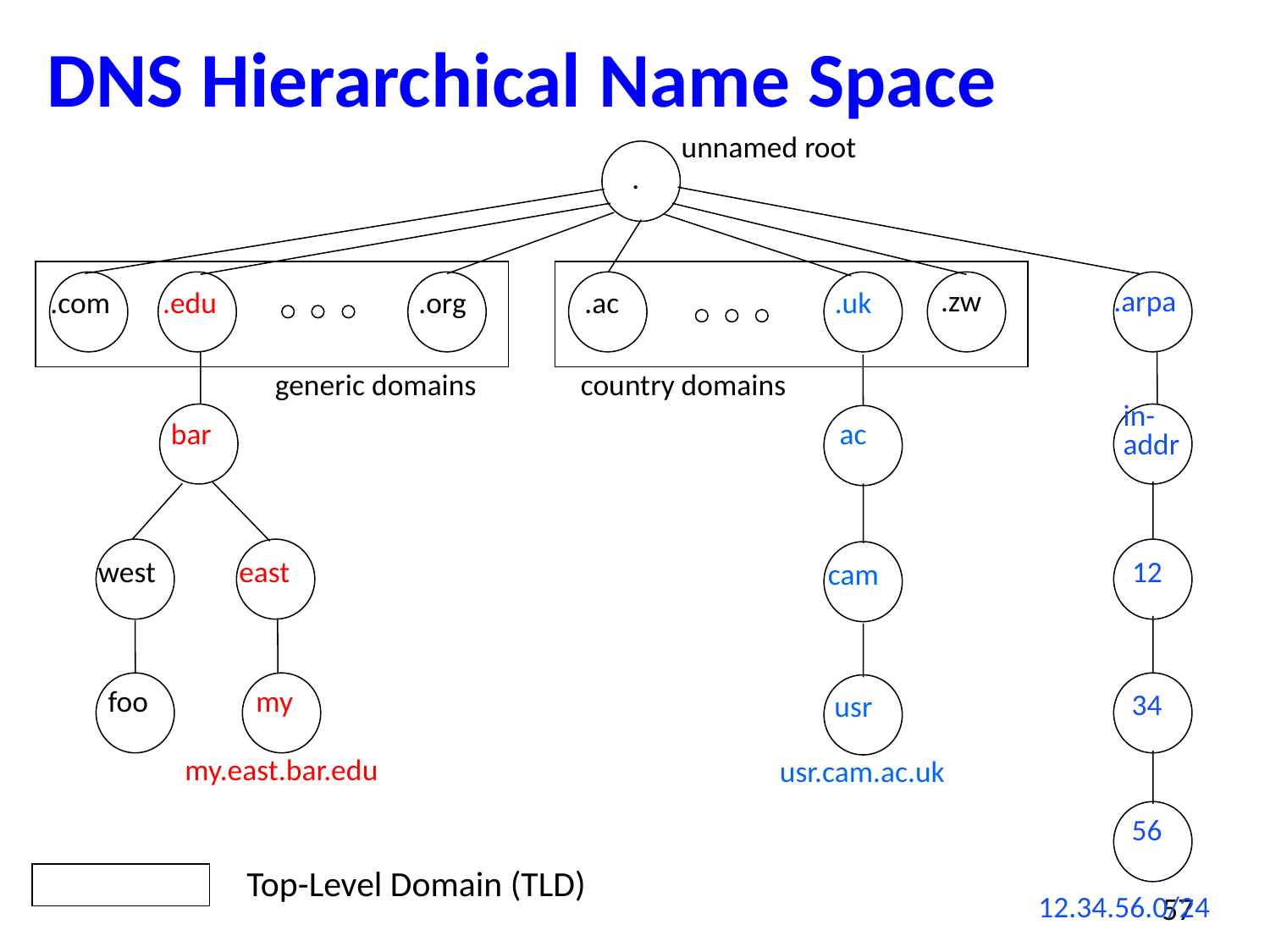

# DNS Hierarchical Name Space
unnamed root

.

.zw
.arpa
.uk
.com
.edu
.org
.ac

generic domains
country domains
in-
addr

bar
ac

west
east
12
cam

foo
my
34
usr
my.east.bar.edu

usr.cam.ac.uk

56
Top-Level Domain (TLD)

57
12.34.56.0/24